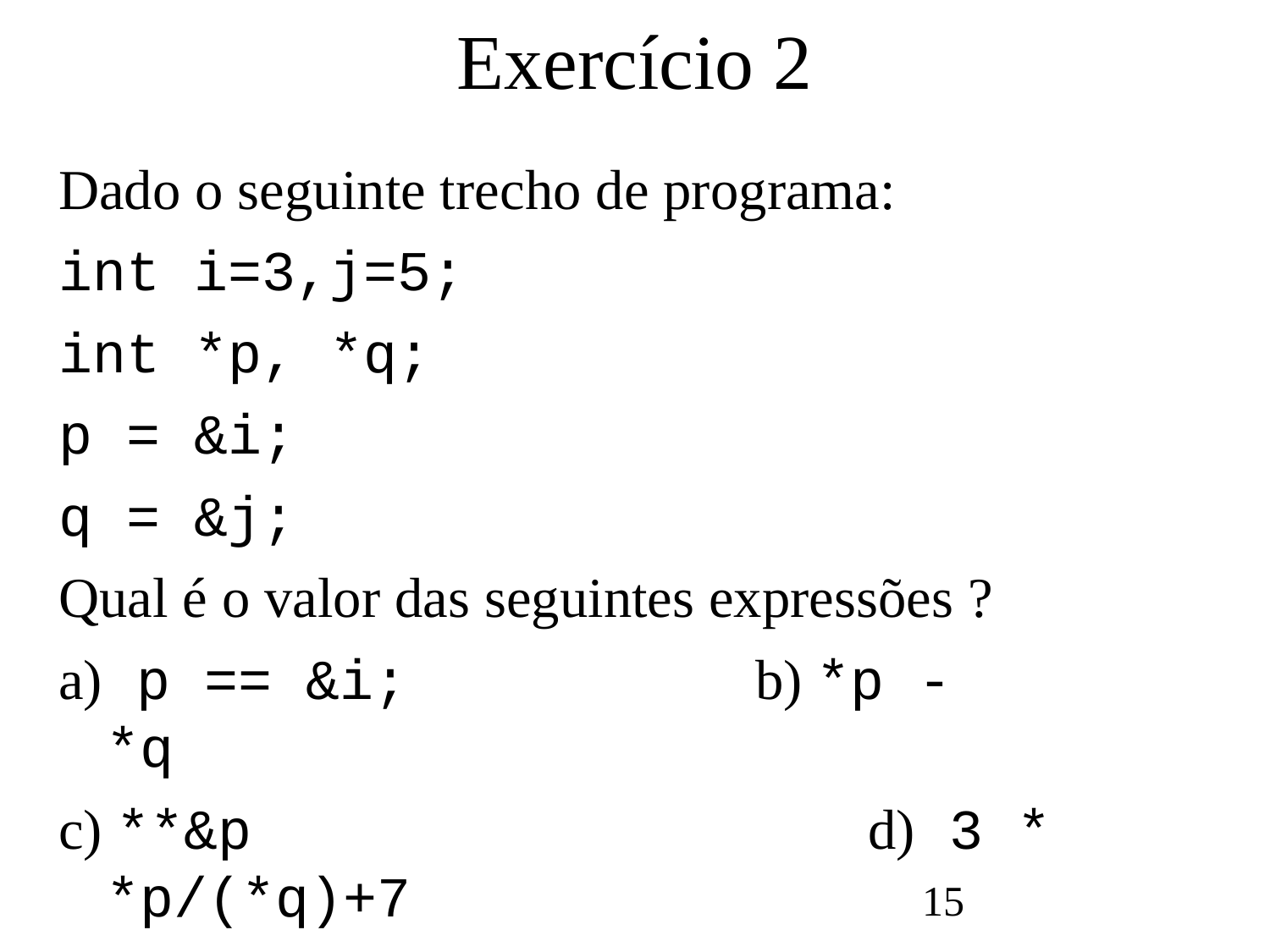

# Exercício 2
Dado o seguinte trecho de programa:
int i=3,j=5;
int *p, *q;
p = &i;
q = &j;
Qual é o valor das seguintes expressões ?
a) p == &i;    			 b) *p - *q
c) **&p          				d) 3 * *p/(*q)+7
15